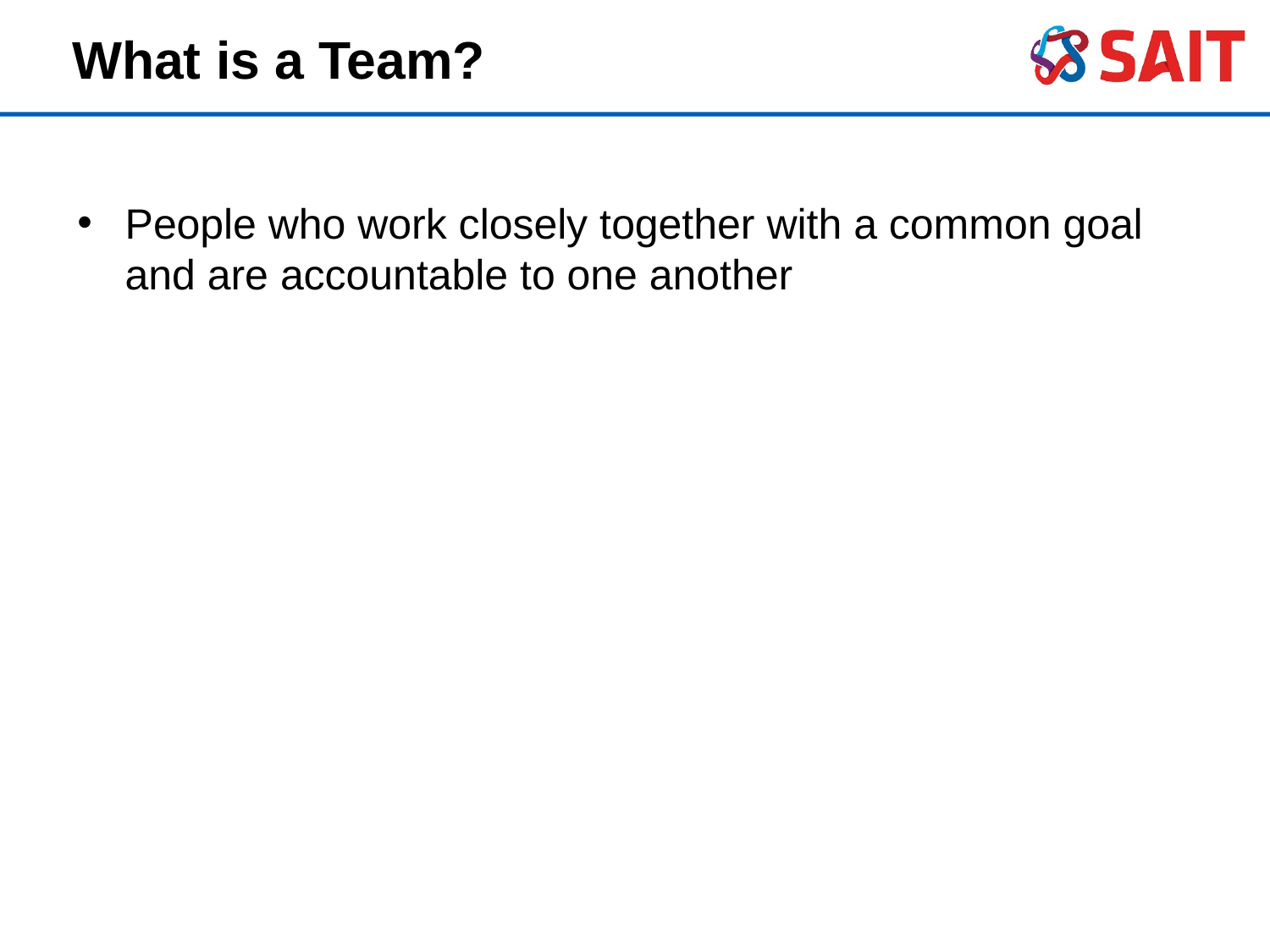

# What is a Team?
People who work closely together with a common goal and are accountable to one another